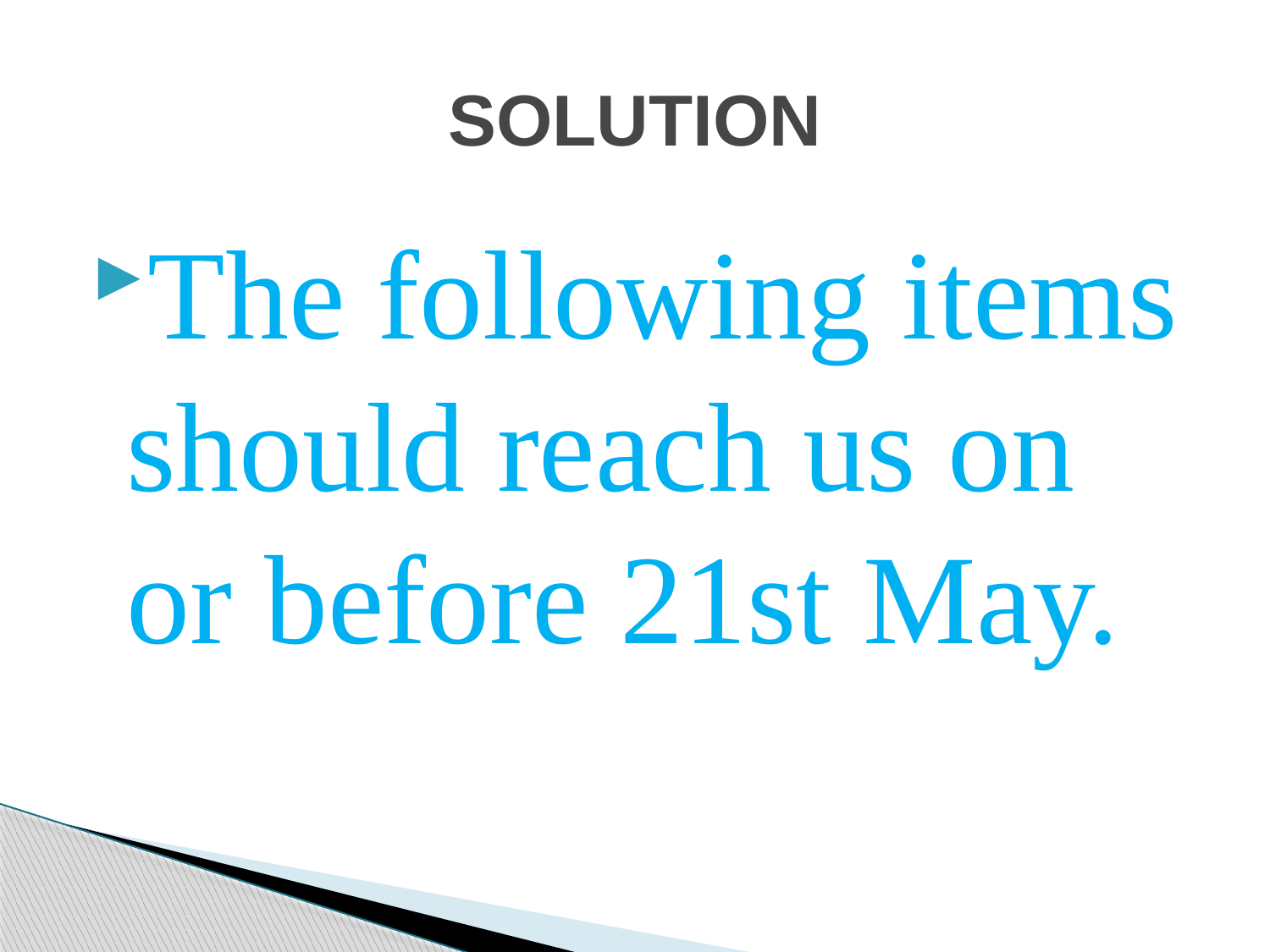

# SOLUTION
The following items should reach us on or before 21st May.